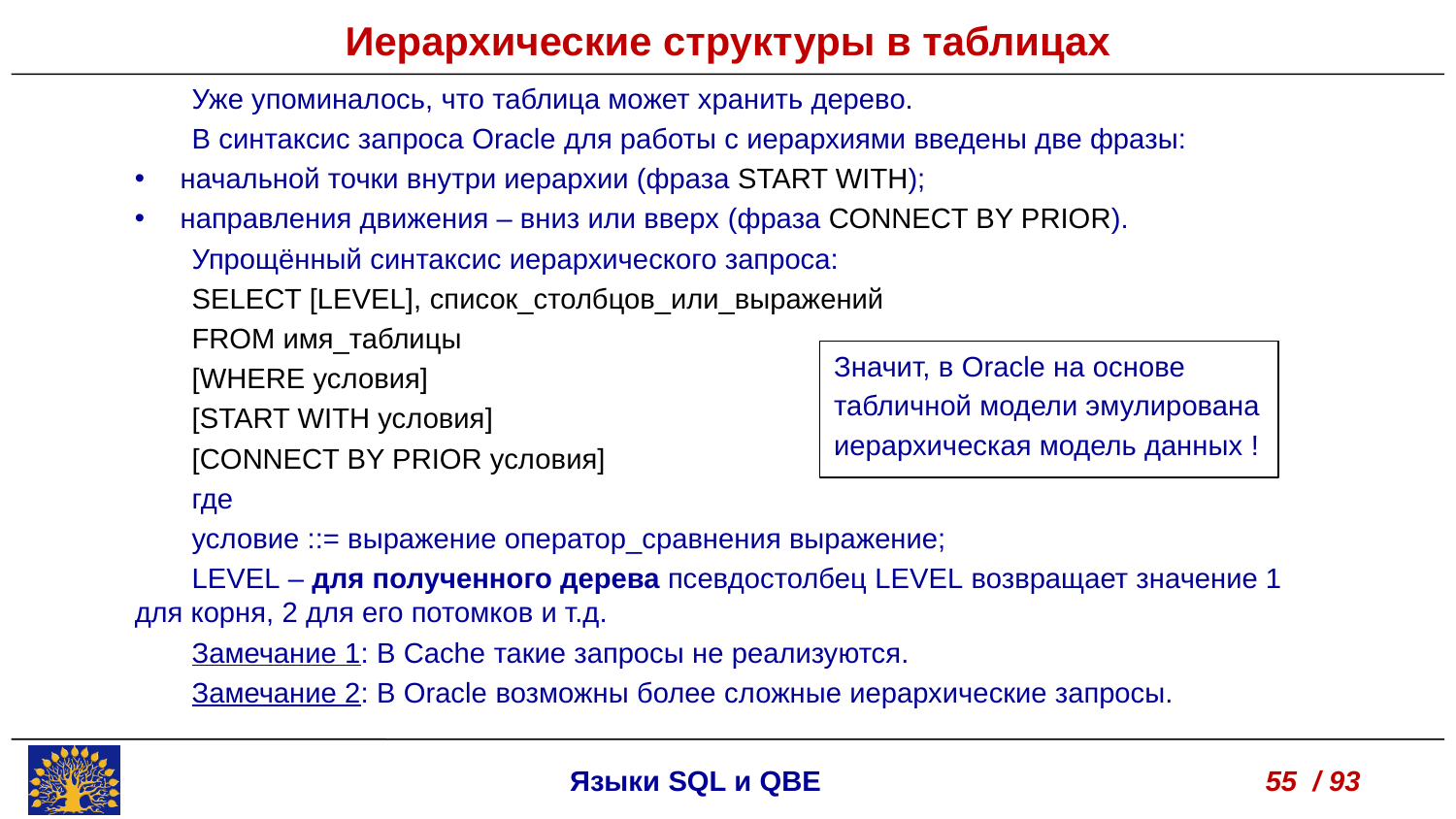

Иерархические структуры в таблицах
Уже упоминалось, что таблица может хранить дерево.
В синтаксис запроса Oracle для работы с иерархиями введены две фразы:
начальной точки внутри иерархии (фраза START WITH);
направления движения – вниз или вверх (фраза CONNECT BY PRIOR).
Упрощённый синтаксис иерархического запроса:
SELECT [LEVEL], список_столбцов_или_выражений
FROM имя_таблицы
[WHERE условия]
[START WITH условия]
[CONNECT BY PRIOR условия]
где
условие ::= выражение оператор_сравнения выражение;
LEVEL – для полученного дерева псевдостолбец LEVEL возвращает значение 1 для корня, 2 для его потомков и т.д.
Замечание 1: В Cache такие запросы не реализуются.
Замечание 2: В Oracle возможны более сложные иерархические запросы.
Значит, в Oracle на основе
табличной модели эмулирована
иерархическая модель данных !